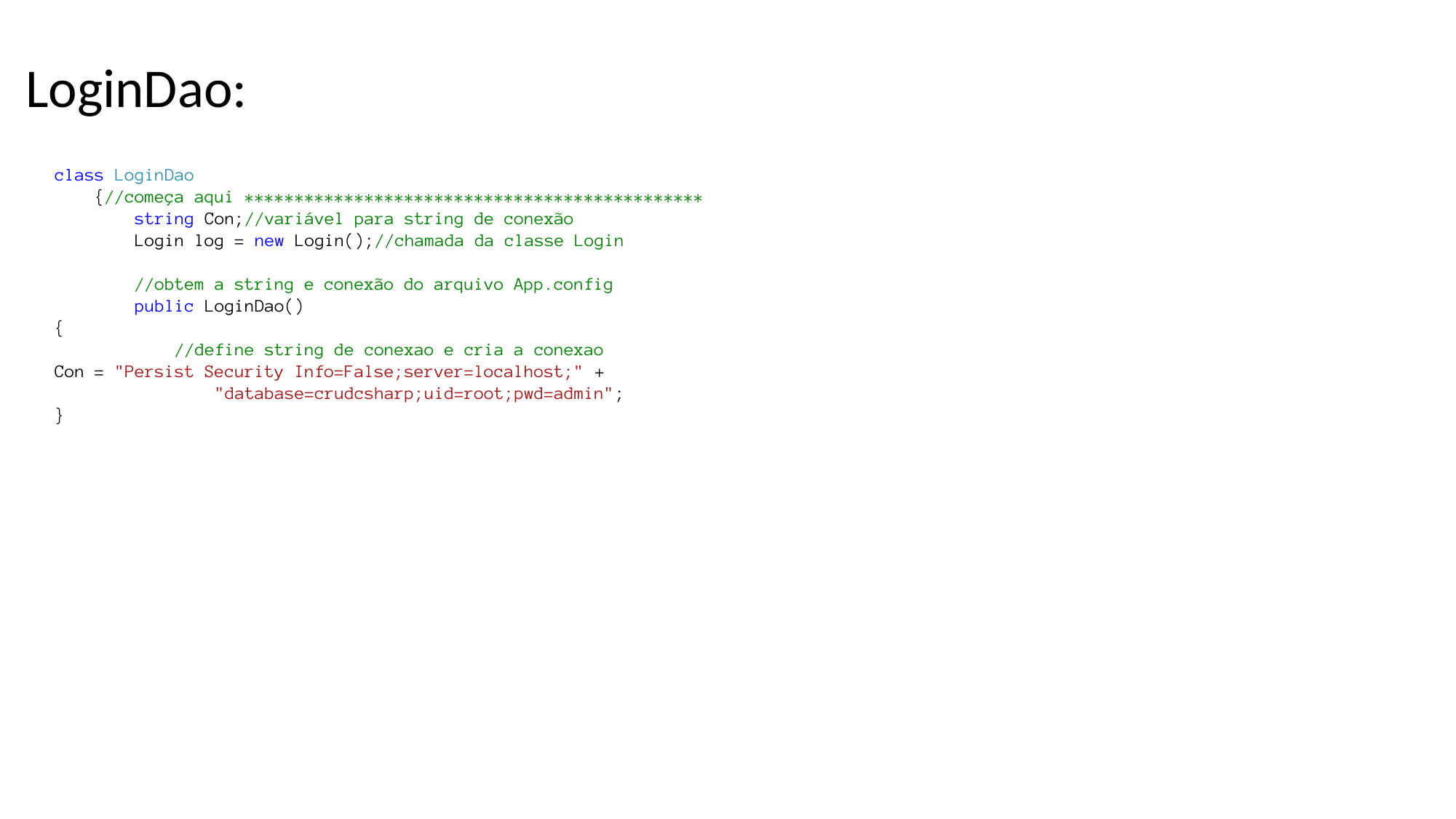

# LoginDao:
class LoginDao
    {//começa aqui **********************************************
        string Con;//variável para string de conexão
        Login log = new Login();//chamada da classe Login

        //obtem a string e conexão do arquivo App.config
        public LoginDao()
{
            //define string de conexao e cria a conexao
Con = "Persist Security Info=False;server=localhost;" +
                "database=crudcsharp;uid=root;pwd=admin";
}